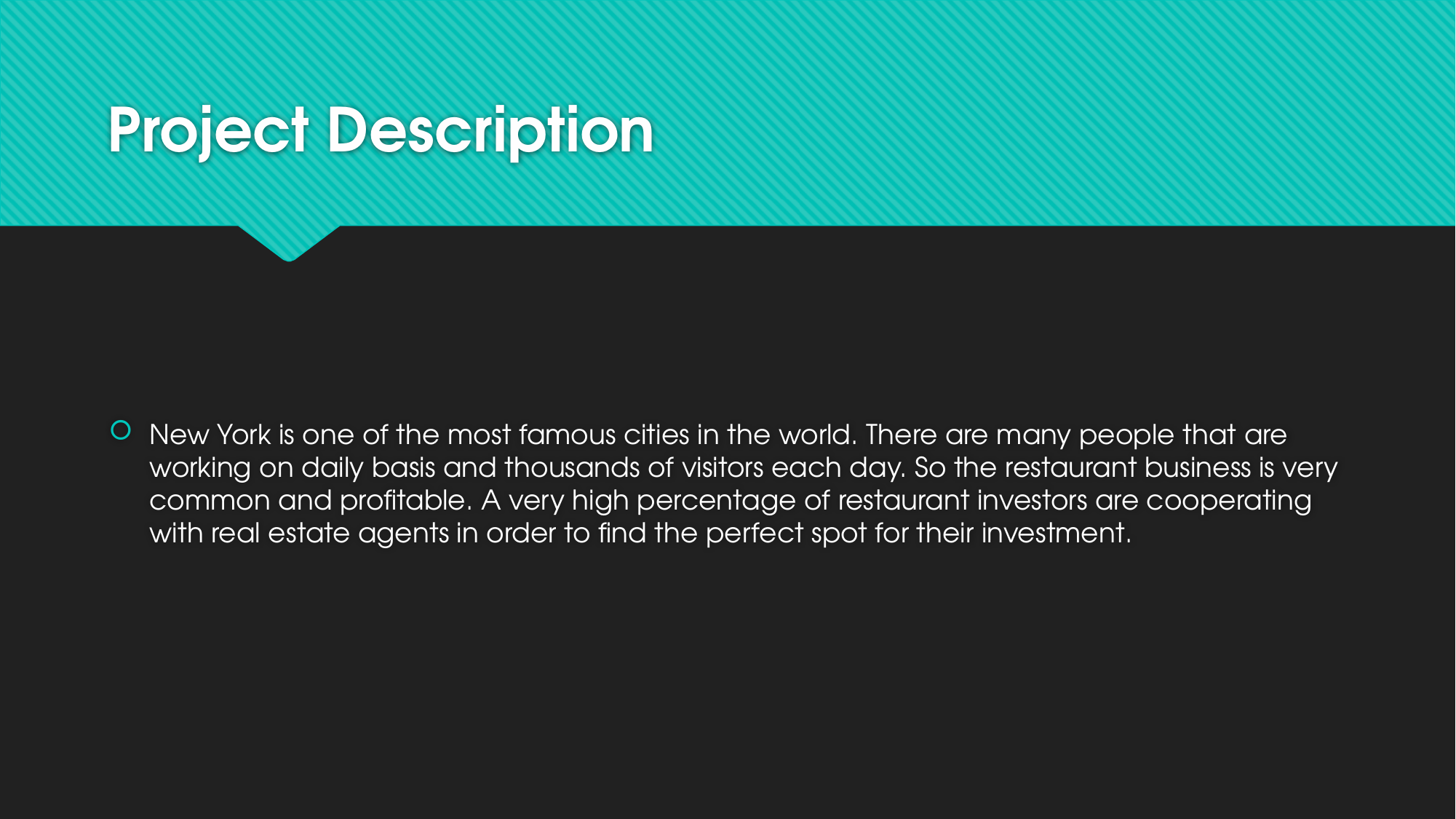

# Project Description
New York is one of the most famous cities in the world. There are many people that are working on daily basis and thousands of visitors each day. So the restaurant business is very common and profitable. A very high percentage of restaurant investors are cooperating with real estate agents in order to find the perfect spot for their investment.